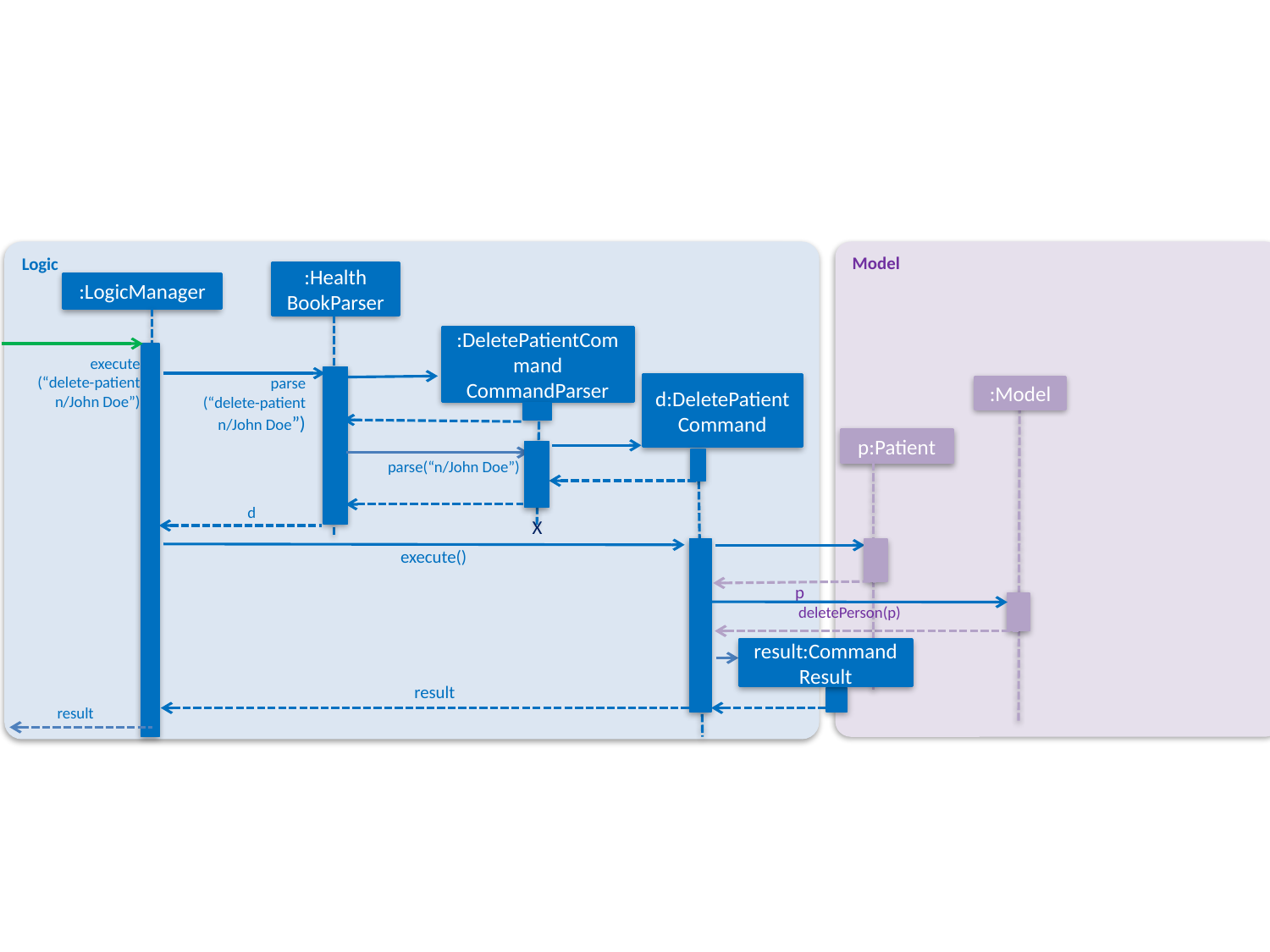

Model
Logic
:Health
BookParser
:LogicManager
:DeletePatientCommand
CommandParser

execute
(“delete-patient n/John Doe”)

parse
(“delete-patient n/John Doe”)
d:DeletePatient
Command
:Model

p:Patient

parse(“n/John Doe”)
d
X

execute()
p

deletePerson(p)
result:Command Result
result

result